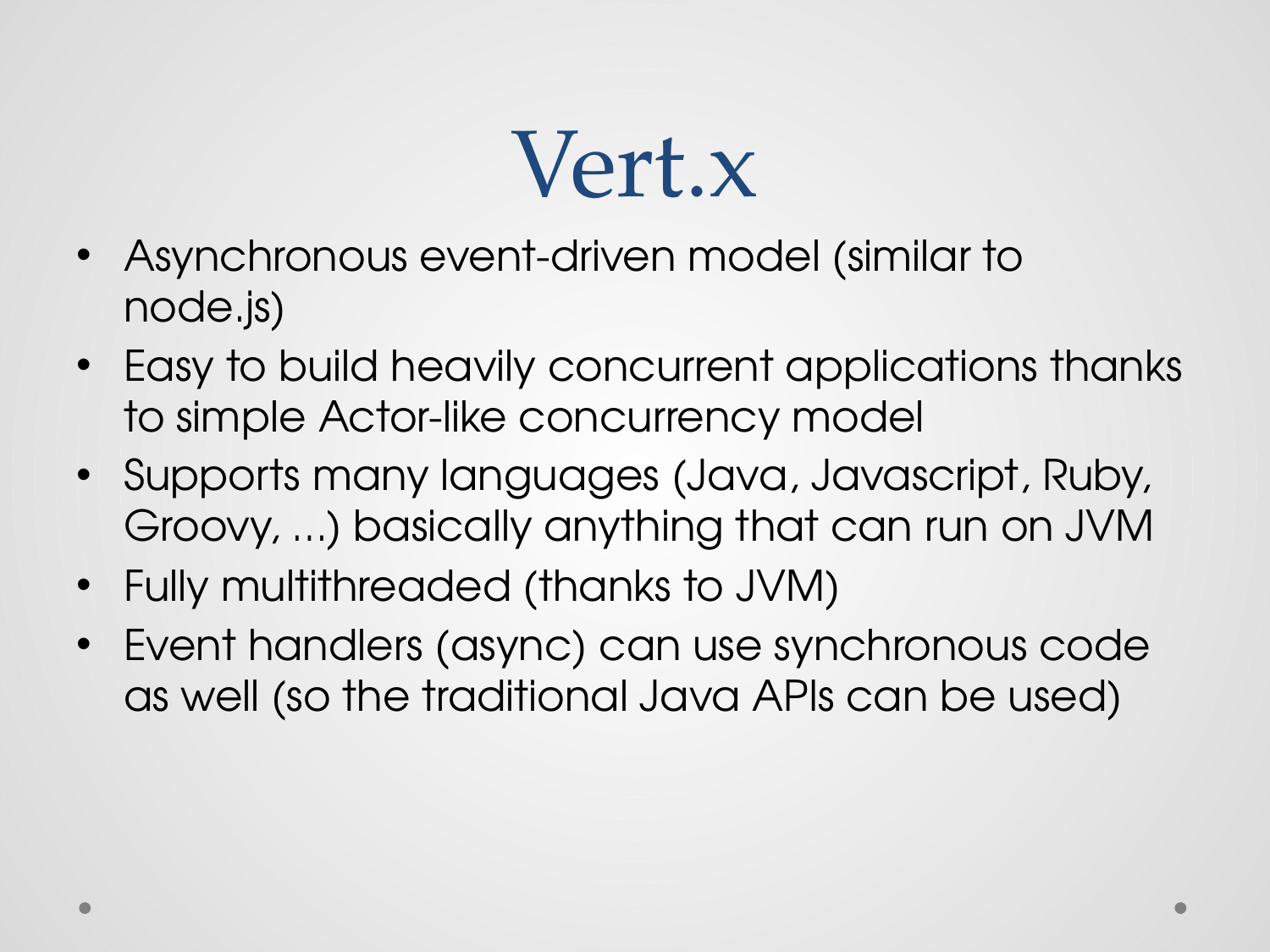

# Vert.x
Asynchronous event-driven model (similar to node.js)
Easy to build heavily concurrent applications thanks to simple Actor-like concurrency model
Supports many languages (Java, Javascript, Ruby, Groovy, …) basically anything that can run on JVM
Fully multithreaded (thanks to JVM)
Event handlers (async) can use synchronous code as well (so the traditional Java APIs can be used)